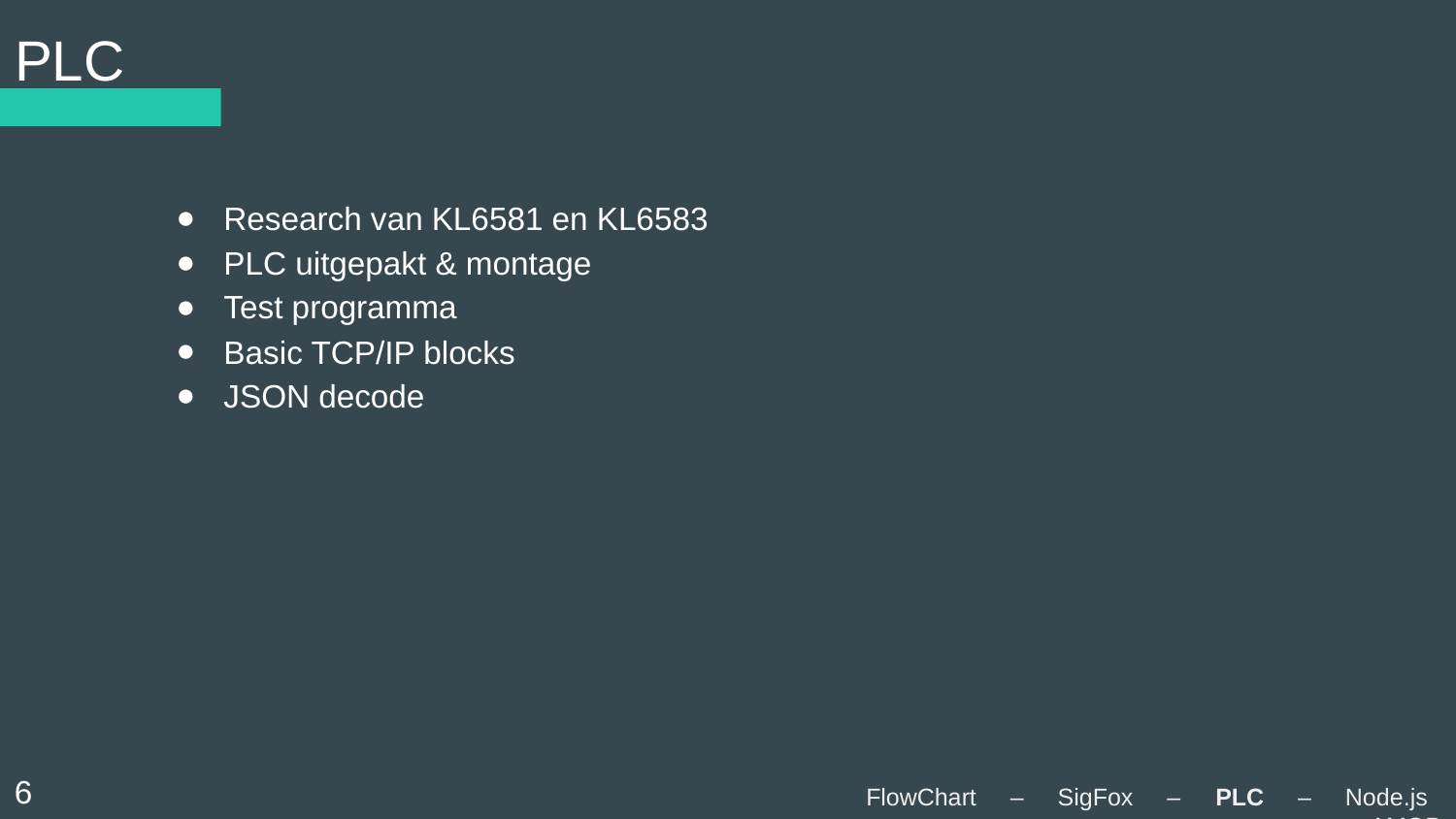

# PLC
Research van KL6581 en KL6583
PLC uitgepakt & montage
Test programma
Basic TCP/IP blocks
JSON decode
6
FlowChart     –     SigFox     –     PLC     –     Node.js     -     AMQP